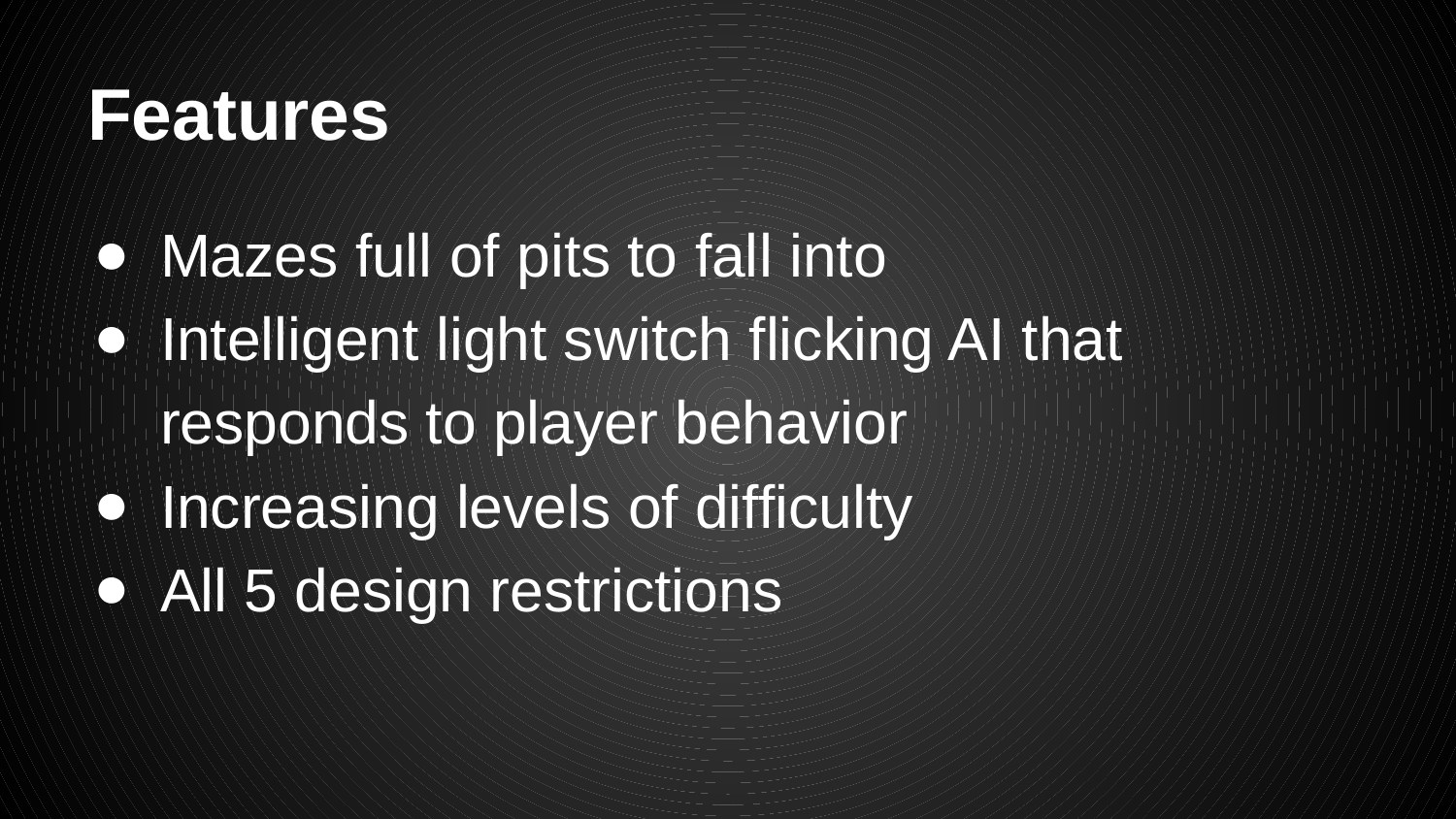

# Features
Mazes full of pits to fall into
Intelligent light switch flicking AI that responds to player behavior
Increasing levels of difficulty
All 5 design restrictions